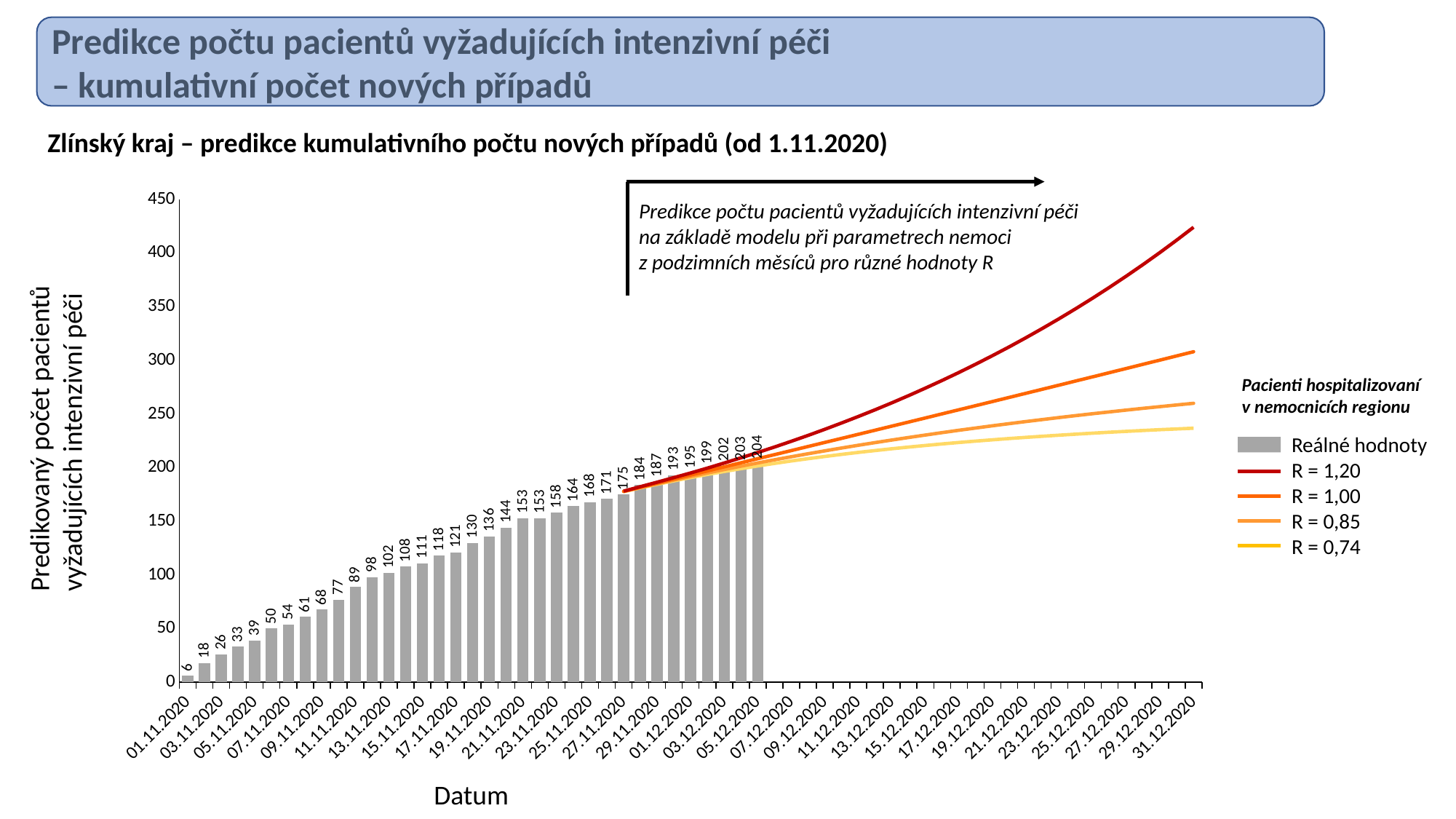

Predikce počtu pacientů vyžadujících intenzivní péči
– kumulativní počet nových případů
Zlínský kraj – predikce kumulativního počtu nových případů (od 1.11.2020)

### Chart

| Category | Reálné hodnoty | R = 0.74 | R = 0.85 | R = 1.00 | R = 1.20 |  |
|---|---|---|---|---|---|---|
| 01.11.2020 | 6.0 | None | None | None | None | None |
| 02.11.2020 | 18.0 | None | None | None | None | None |
| 03.11.2020 | 26.0 | None | None | None | None | None |
| 04.11.2020 | 33.0 | None | None | None | None | None |
| 05.11.2020 | 39.0 | None | None | None | None | None |
| 06.11.2020 | 50.0 | None | None | None | None | None |
| 07.11.2020 | 54.0 | None | None | None | None | None |
| 08.11.2020 | 61.0 | None | None | None | None | None |
| 09.11.2020 | 68.0 | None | None | None | None | None |
| 10.11.2020 | 77.0 | None | None | None | None | None |
| 11.11.2020 | 89.0 | None | None | None | None | None |
| 12.11.2020 | 98.0 | None | None | None | None | None |
| 13.11.2020 | 102.0 | None | None | None | None | None |
| 14.11.2020 | 108.0 | None | None | None | None | None |
| 15.11.2020 | 111.0 | None | None | None | None | None |
| 16.11.2020 | 118.0 | None | None | None | None | None |
| 17.11.2020 | 121.0 | None | None | None | None | None |
| 18.11.2020 | 130.0 | None | None | None | None | None |
| 19.11.2020 | 136.0 | None | None | None | None | None |
| 20.11.2020 | 144.0 | None | None | None | None | None |
| 21.11.2020 | 153.0 | None | None | None | None | None |
| 22.11.2020 | 153.0 | None | None | None | None | None |
| 23.11.2020 | 158.0 | None | None | None | None | None |
| 24.11.2020 | 164.0 | None | None | None | None | None |
| 25.11.2020 | 168.0 | None | None | None | None | None |
| 26.11.2020 | 171.0 | None | None | None | None | None |
| 27.11.2020 | 175.0 | 177.68072386654666 | 177.79199206650821 | 177.93790313611478 | 178.13284267377833 | None |
| 28.11.2020 | 184.0 | 181.1761611230572 | 181.45352734355745 | 181.81822481007222 | 182.30442329911784 | None |
| 29.11.2020 | 187.0 | 184.51056252502104 | 184.99397242535605 | 185.6294389548679 | 186.47665935367328 | None |
| 30.11.2020 | 193.0 | 187.71667980890123 | 188.4544665619603 | 189.4301148691468 | 190.74233980721104 | None |
| 01.12.2020 | 195.0 | 190.78138390865425 | 191.8250401861963 | 193.22070373742244 | 195.12472564550518 | None |
| 02.12.2020 | 199.0 | 193.70208609808583 | 195.10740598976582 | 197.01242212510093 | 199.65555442573344 | None |
| 03.12.2020 | 202.0 | 196.49059900202874 | 198.31627329373543 | 200.82702630932934 | 204.37237334890767 | None |
| 04.12.2020 | 203.0 | 199.14174807092343 | 201.43696844279756 | 204.63698655389794 | 209.22968724606307 | None |
| 05.12.2020 | 204.0 | 201.6488876963852 | 204.45515144975425 | 208.41906990665476 | 214.19808624723012 | None |
| 06.12.2020 | None | 204.02746177734403 | 207.38472674595226 | 212.1896756047411 | 219.30880801150482 | None |
| 07.12.2020 | None | 206.29622864466631 | 210.24513604894284 | 215.97593448354144 | 224.61395564794765 | None |
| 08.12.2020 | None | 208.44688333615971 | 213.02568183113922 | 219.76728654926757 | 230.11223523338802 | None |
| 09.12.2020 | None | 210.4870908095677 | 215.72987973384045 | 223.56247910094694 | 235.80188275197534 | None |
| 10.12.2020 | None | 212.42603992575727 | 218.36259822923503 | 227.36196776904922 | 241.68224055159476 | None |
| 11.12.2020 | None | 214.26558856310567 | 220.92096401959958 | 231.15849928909375 | 247.74760742960657 | None |
| 12.12.2020 | None | 216.00926050683134 | 223.4064296687427 | 234.95282535946967 | 254.01160839227668 | None |
| 13.12.2020 | None | 217.66695335640657 | 225.82652142628456 | 238.75324852332793 | 260.4968257286595 | None |
| 14.12.2020 | None | 219.24783036455378 | 228.18891263195127 | 242.56810195235335 | 267.22205761558064 | None |
| 15.12.2020 | None | 220.7502731033086 | 230.48907188360948 | 246.38913993177795 | 274.1809428627606 | None |
| 16.12.2020 | None | 222.1751877058055 | 232.72498510094556 | 250.21086209005466 | 281.3704783470358 | None |
| 17.12.2020 | None | 223.52866507254276 | 234.90016259004932 | 254.03489441880748 | 288.8014854350674 | None |
| 18.12.2020 | None | 224.81531419596794 | 237.01797890902563 | 257.8642048132266 | 296.48888932353265 | None |
| 19.12.2020 | None | 226.0397995018679 | 239.08095060311982 | 261.7004876159049 | 304.4451700331185 | None |
| 20.12.2020 | None | 227.20498066380685 | 241.09043222545068 | 265.5431355002154 | 312.6792131656656 | None |
| 21.12.2020 | None | 228.31301183545622 | 243.04750167171454 | 269.39152075274694 | 321.1973088431058 | None |
| 22.12.2020 | None | 229.36680590505426 | 244.95266579353853 | 273.24418527028865 | 330.0055253924382 | None |
| 23.12.2020 | None | 230.3696496543522 | 246.80795825085033 | 277.10135264206036 | 339.11407181139987 | None |
| 24.12.2020 | None | 231.32443944404713 | 248.61489346893478 | 280.9638178732587 | 348.5363435394129 | None |
| 25.12.2020 | None | 232.23380933742501 | 250.37506546520103 | 284.831973818965 | 358.2842311847396 | None |
| 26.12.2020 | None | 233.10010674014467 | 252.0898162718725 | 288.70588369655405 | 368.36810784771114 | None |
| 27.12.2020 | None | 233.92552542068157 | 253.76069449878406 | 292.5852490194517 | 378.79802847963083 | None |
| 28.12.2020 | None | 234.71244983084566 | 255.38895085603946 | 296.4697391115055 | 389.58449464122793 | None |
| 29.12.2020 | None | 235.46297759813814 | 256.97569775127647 | 300.3593934250972 | 400.74011323395973 | None |
| 30.12.2020 | None | 236.17909937403797 | 258.52170555156835 | 304.2543832341179 | 412.2783418843977 | None |
| 31.12.2020 | None | 236.8627399550634 | 260.0287707604708 | 308.1547530414434 | 424.21288140315505 | None |
Predikce počtu pacientů vyžadujících intenzivní péči
na základě modelu při parametrech nemoci
z podzimních měsíců pro různé hodnoty R
Pacienti hospitalizovaní v nemocnicích regionu
Predikovaný počet pacientů
vyžadujících intenzivní péči
Reálné hodnoty
R = 1,20
R = 1,00
R = 0,85
R = 0,74

Datum